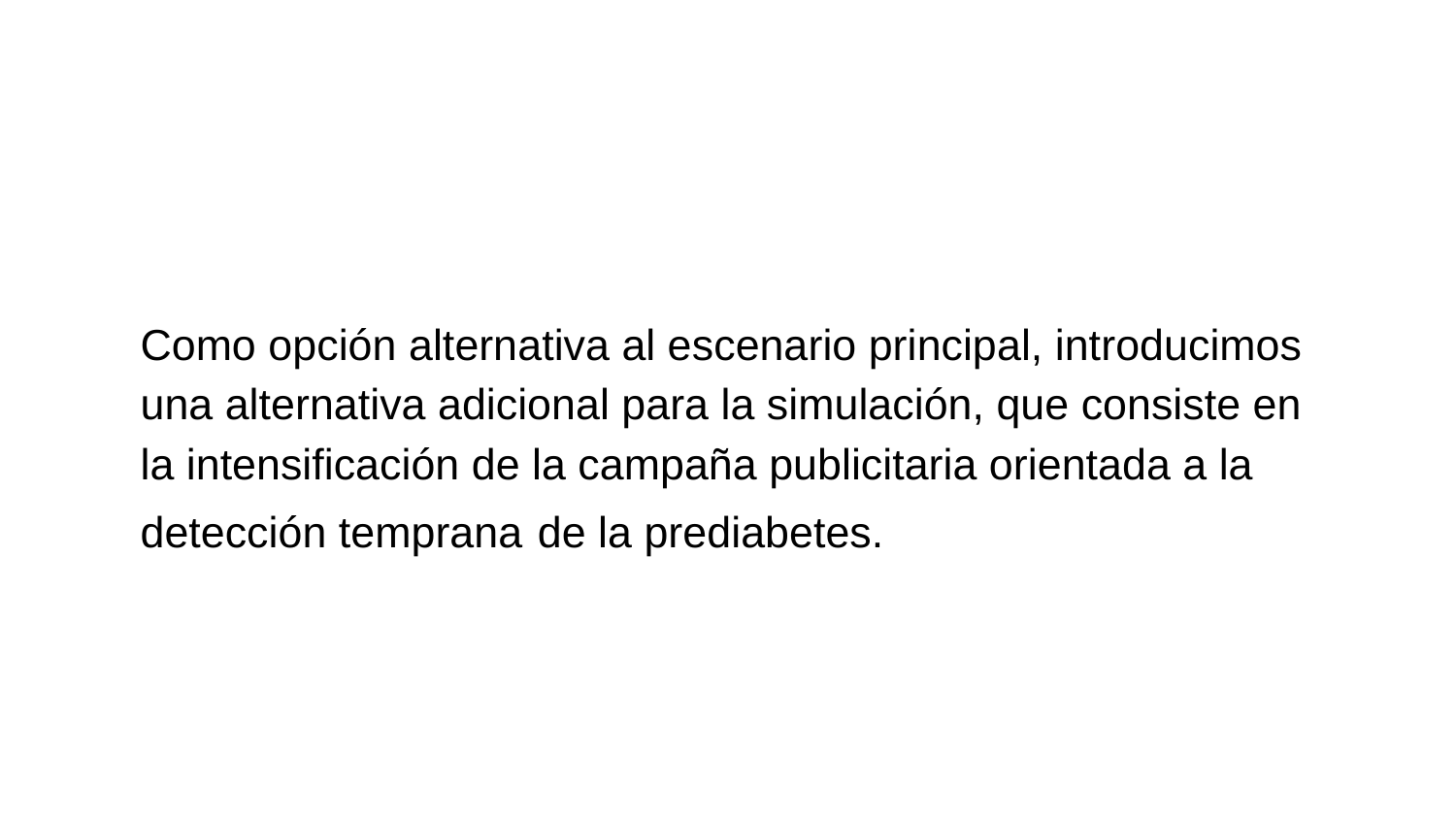

Como opción alternativa al escenario principal, introducimos una alternativa adicional para la simulación, que consiste en la intensificación de la campaña publicitaria orientada a la detección temprana de la prediabetes.